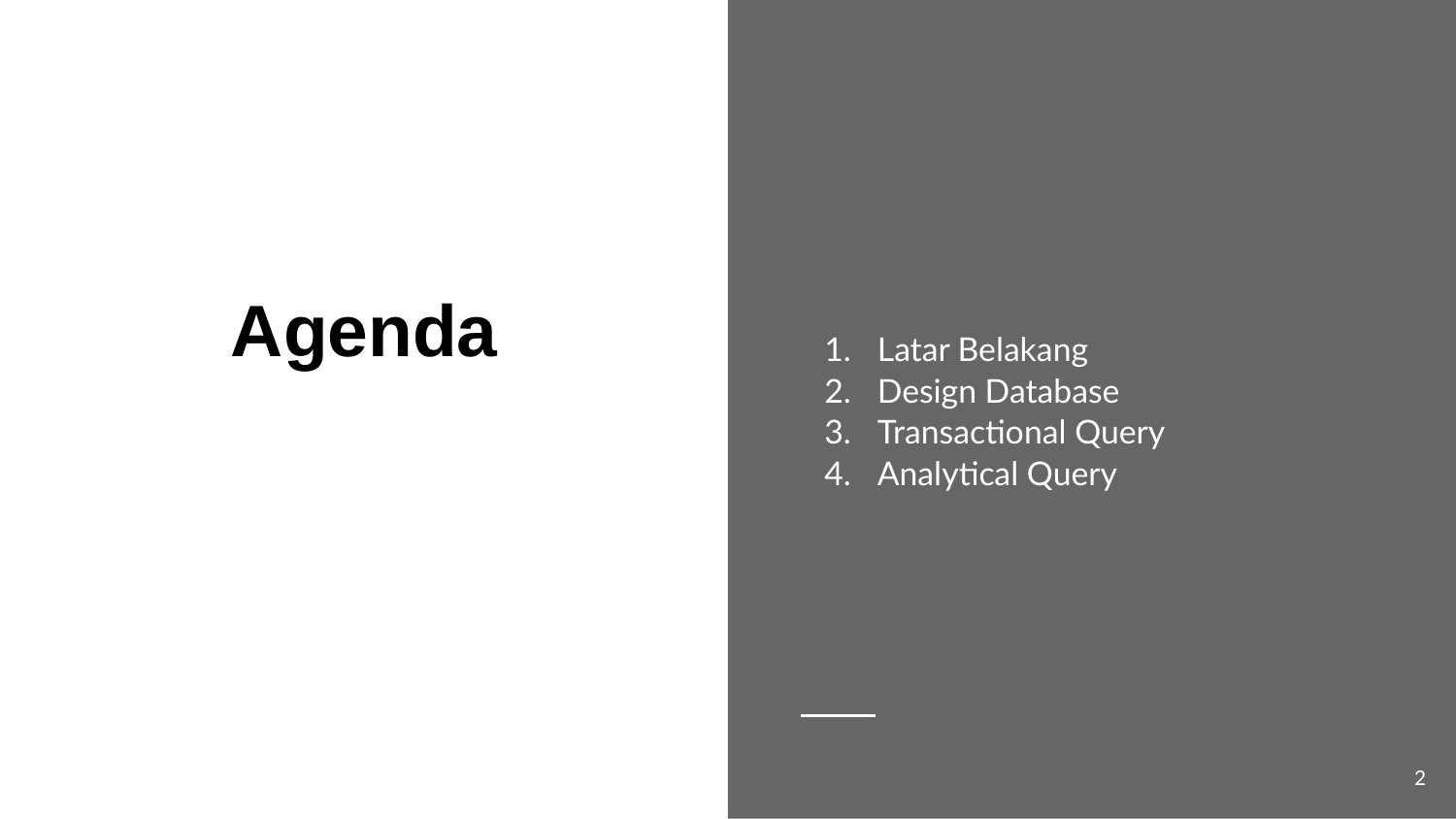

Latar Belakang
Design Database
Transactional Query
Analytical Query
# Agenda

2